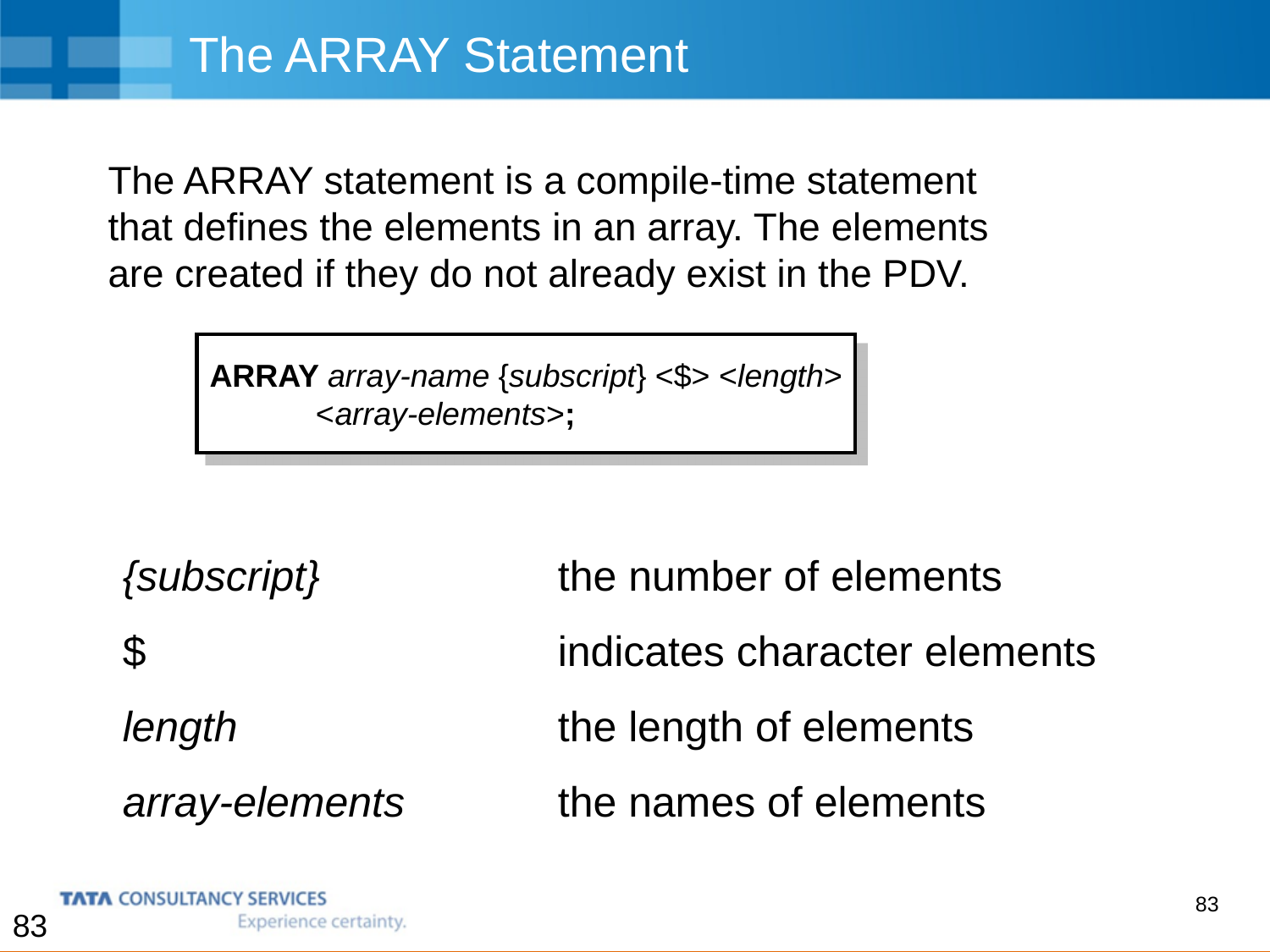

# The ARRAY Statement
The ARRAY statement is a compile-time statement
that defines the elements in an array. The elements
are created if they do not already exist in the PDV.
ARRAY array-name {subscript} <$> <length>
            <array-elements>;

| {subscript} | the number of elements |
| --- | --- |
| $ | indicates character elements |
| length | the length of elements |
| array-elements | the names of elements |

83